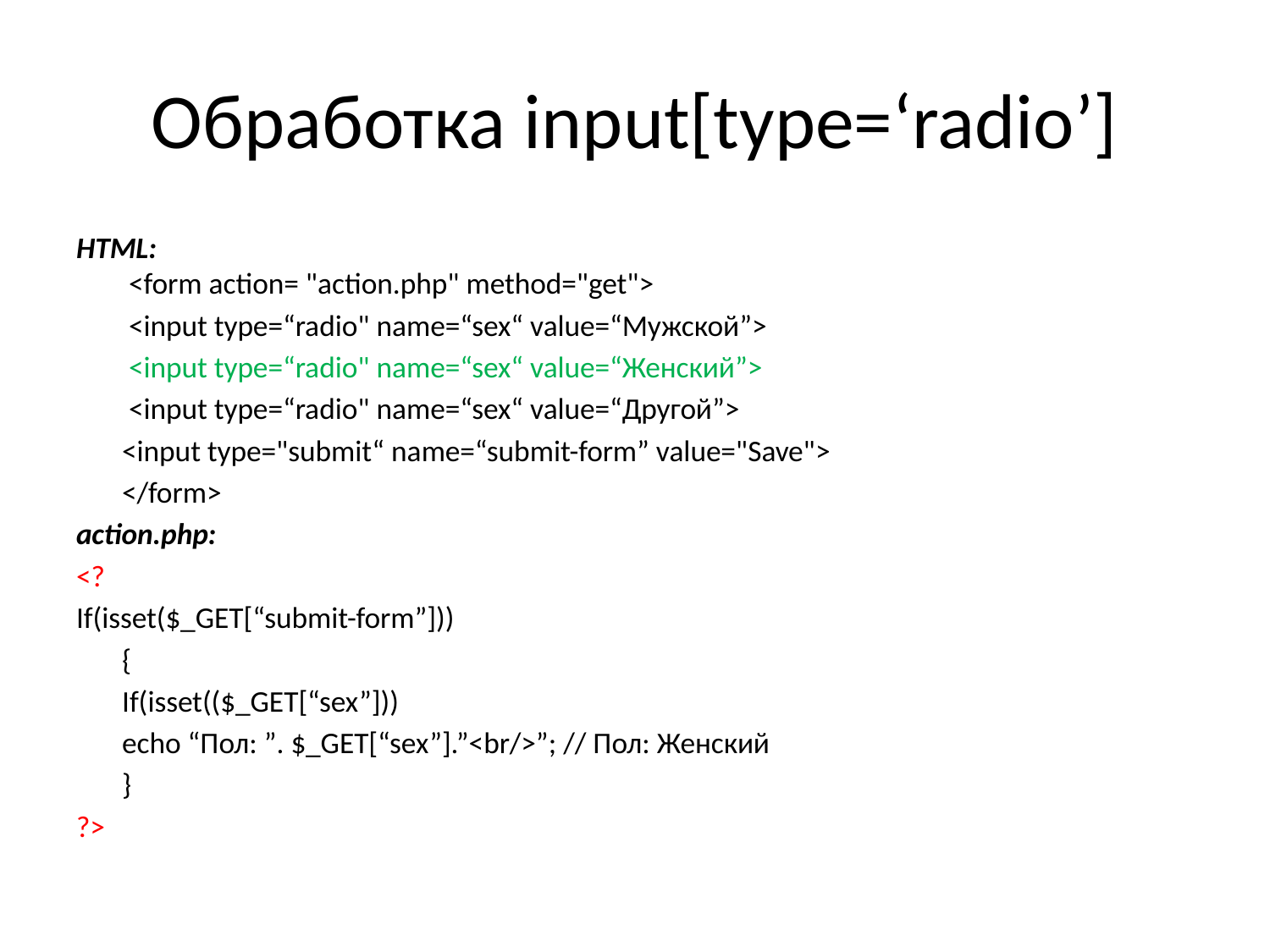

# Обработка input[type=‘radio’]
HTML:
 <form action= "action.php" method="get">
		 <input type=“radio" name=“sex“ value=“Мужской”>
		 <input type=“radio" name=“sex“ value=“Женский”>
		 <input type=“radio" name=“sex“ value=“Другой”>
		<input type="submit“ name=“submit-form” value="Save">
	</form>
action.php:
<?
If(isset($_GET[“submit-form”]))
	{
	If(isset(($_GET[“sex”]))
		echo “Пол: ”. $_GET[“sex”].”<br/>”; // Пол: Женский
	}
?>